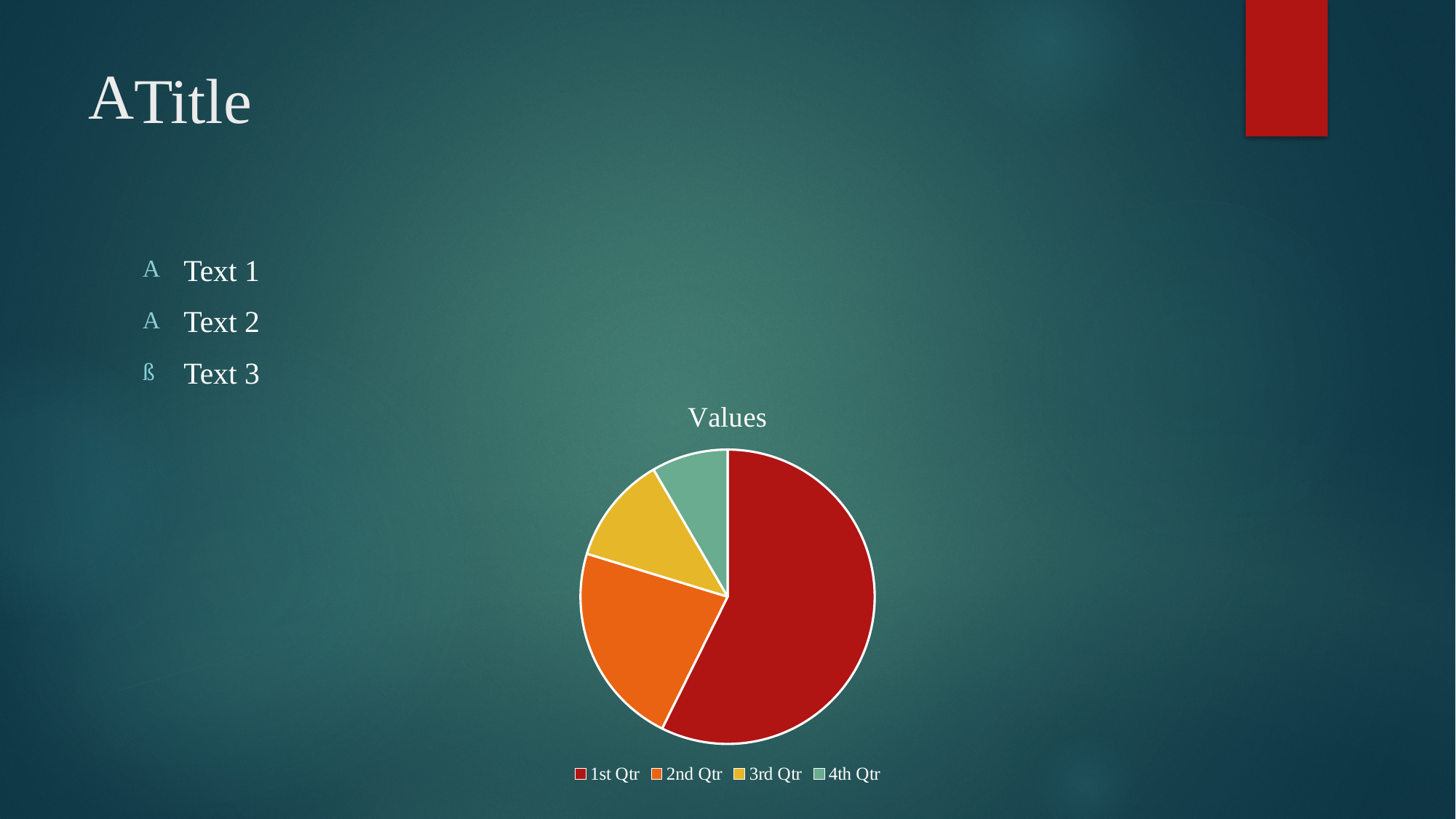

# Title
Text 1
Text 2
Text 3

### Chart:

| Category | Values |
|---|---|
| 1st Qtr | 8.2 |
| 2nd Qtr | 3.2 |
| 3rd Qtr | 1.7 |
| 4th Qtr | 1.2 |